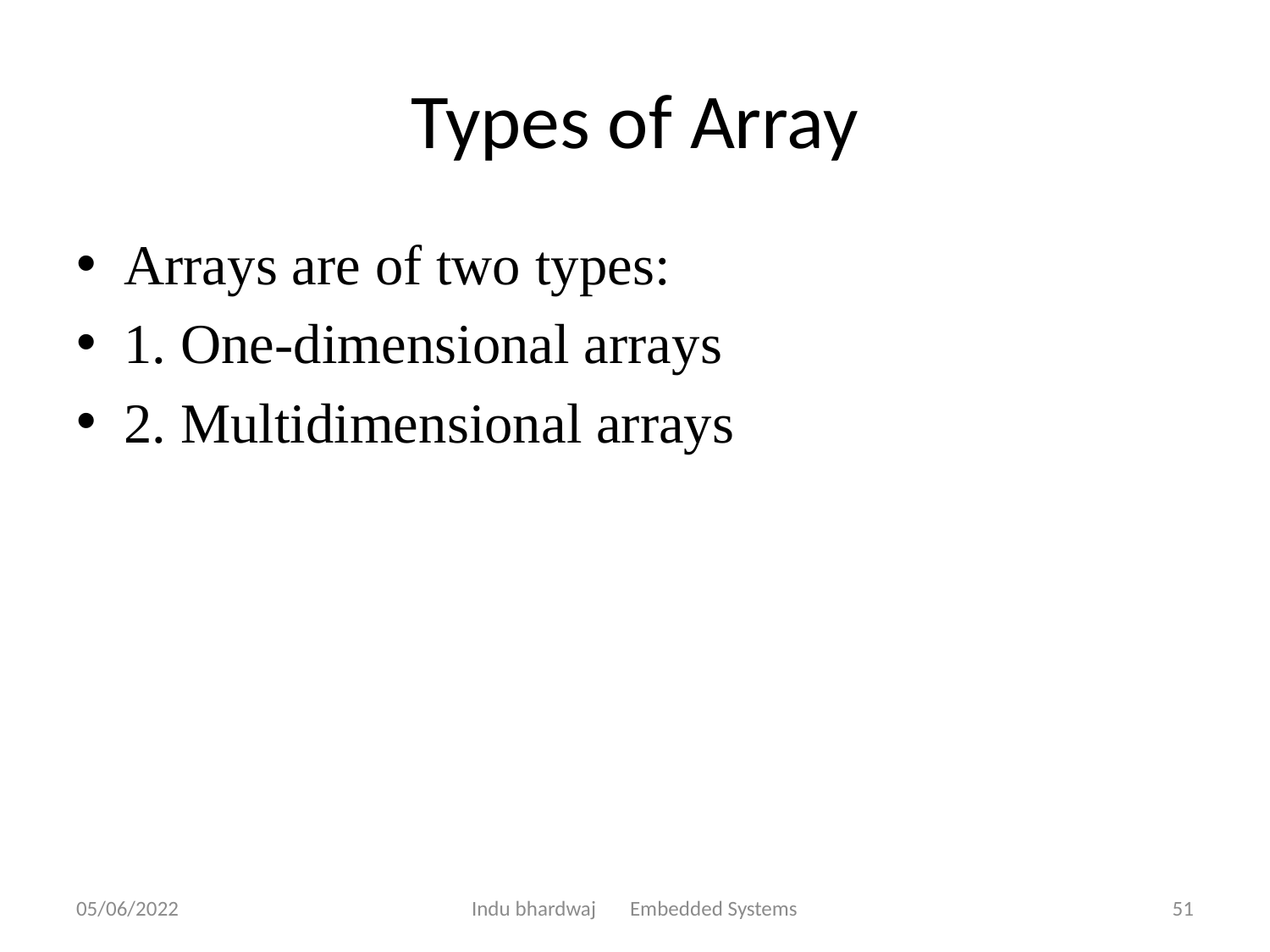

# Types of Array
Arrays are of two types:
1. One-dimensional arrays
2. Multidimensional arrays

05/06/2022
Indu bhardwaj       Embedded Systems
51